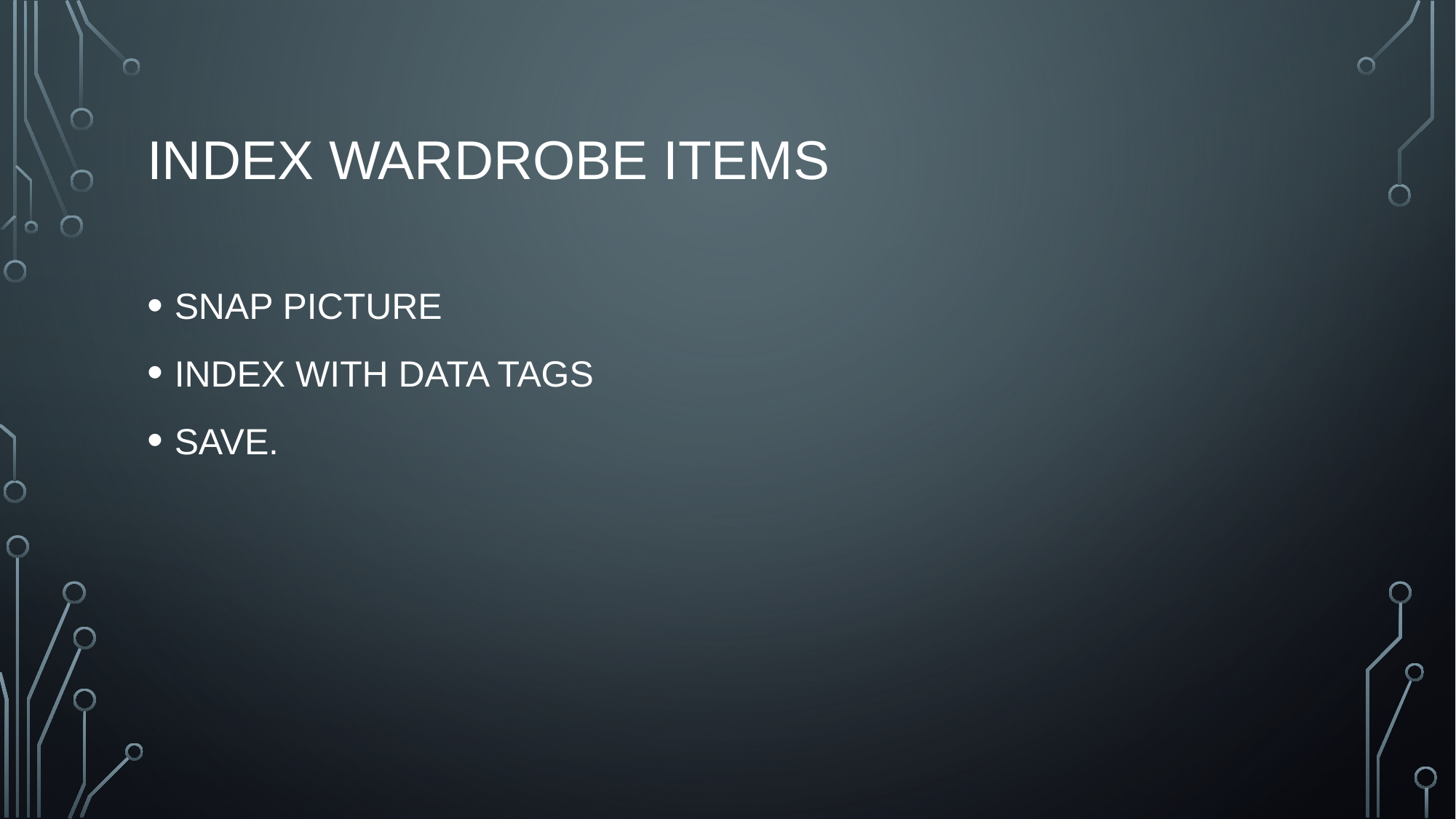

# INDEX WARDROBE Items
SNAP PICTURE
INDEX WITH DATA TAGS
SAVE.